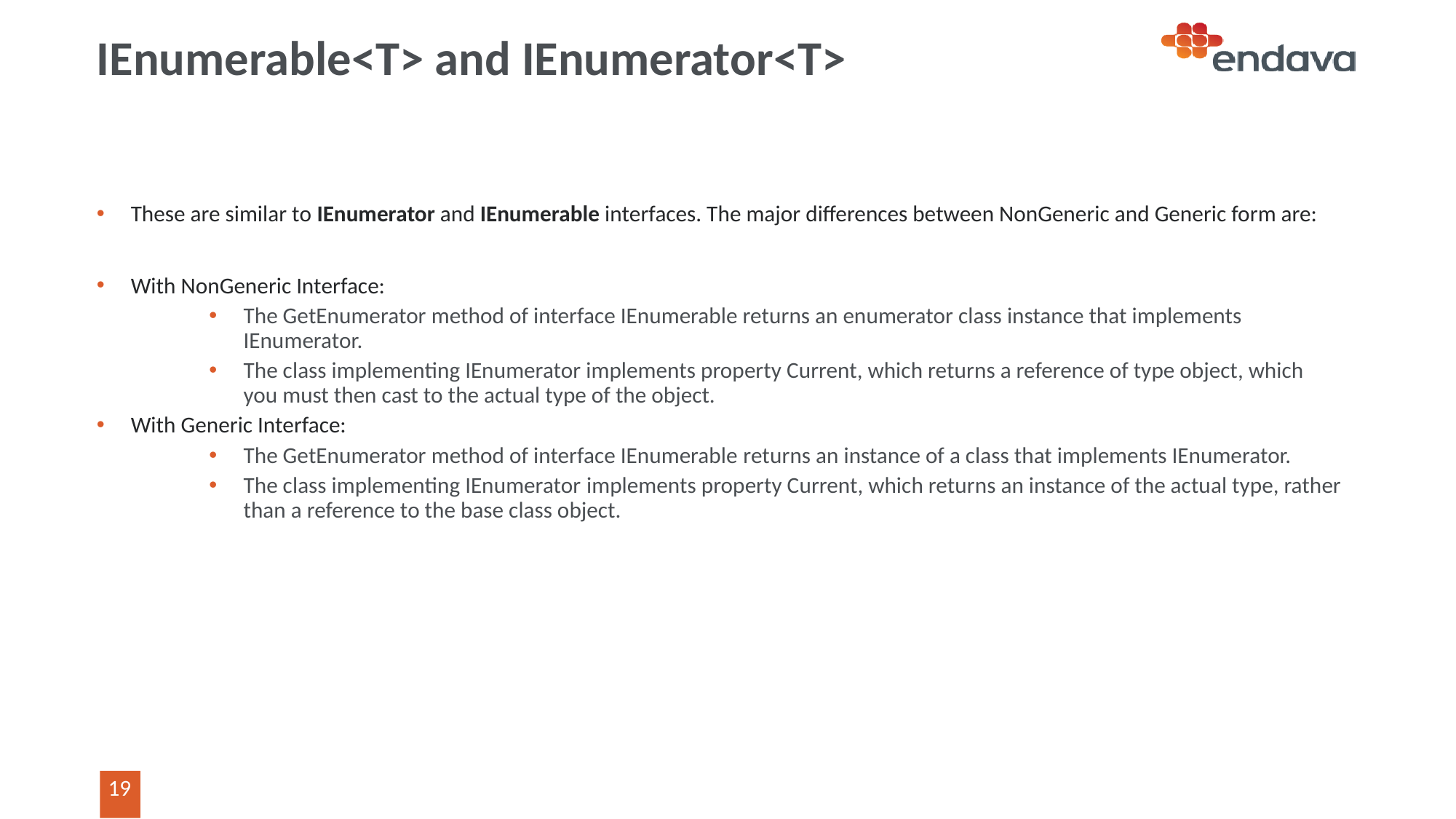

# IEnumerable<T> and IEnumerator<T>
These are similar to IEnumerator and IEnumerable interfaces. The major differences between NonGeneric and Generic form are:

With NonGeneric Interface:
The GetEnumerator method of interface IEnumerable returns an enumerator class instance that implements IEnumerator.
The class implementing IEnumerator implements property Current, which returns a reference of type object, which you must then cast to the actual type of the object.
With Generic Interface:
The GetEnumerator method of interface IEnumerable returns an instance of a class that implements IEnumerator.
The class implementing IEnumerator implements property Current, which returns an instance of the actual type, rather than a reference to the base class object.